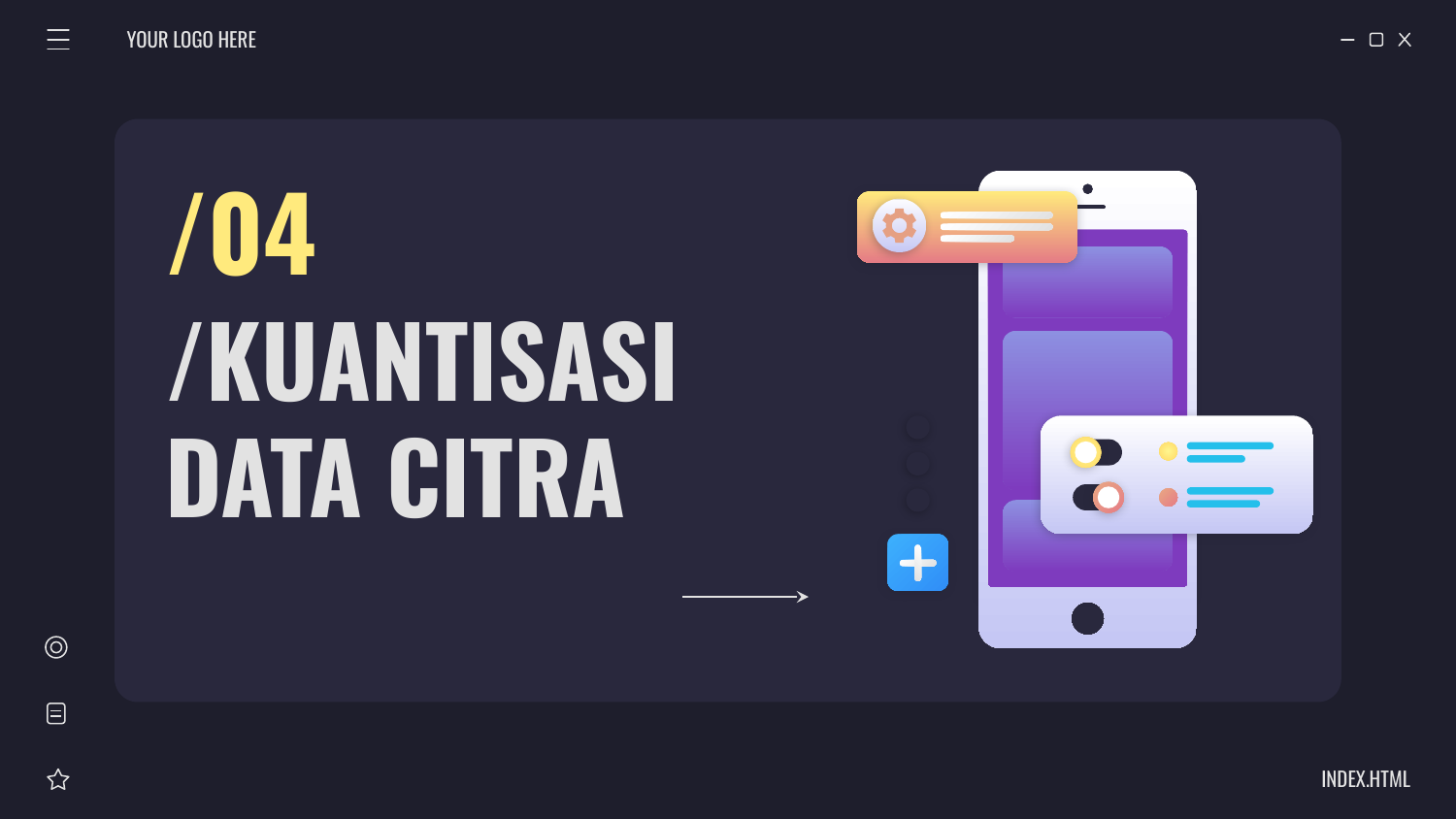

YOUR LOGO HERE

/04

# /KUANTISASI DATA CITRA

INDEX.HTML